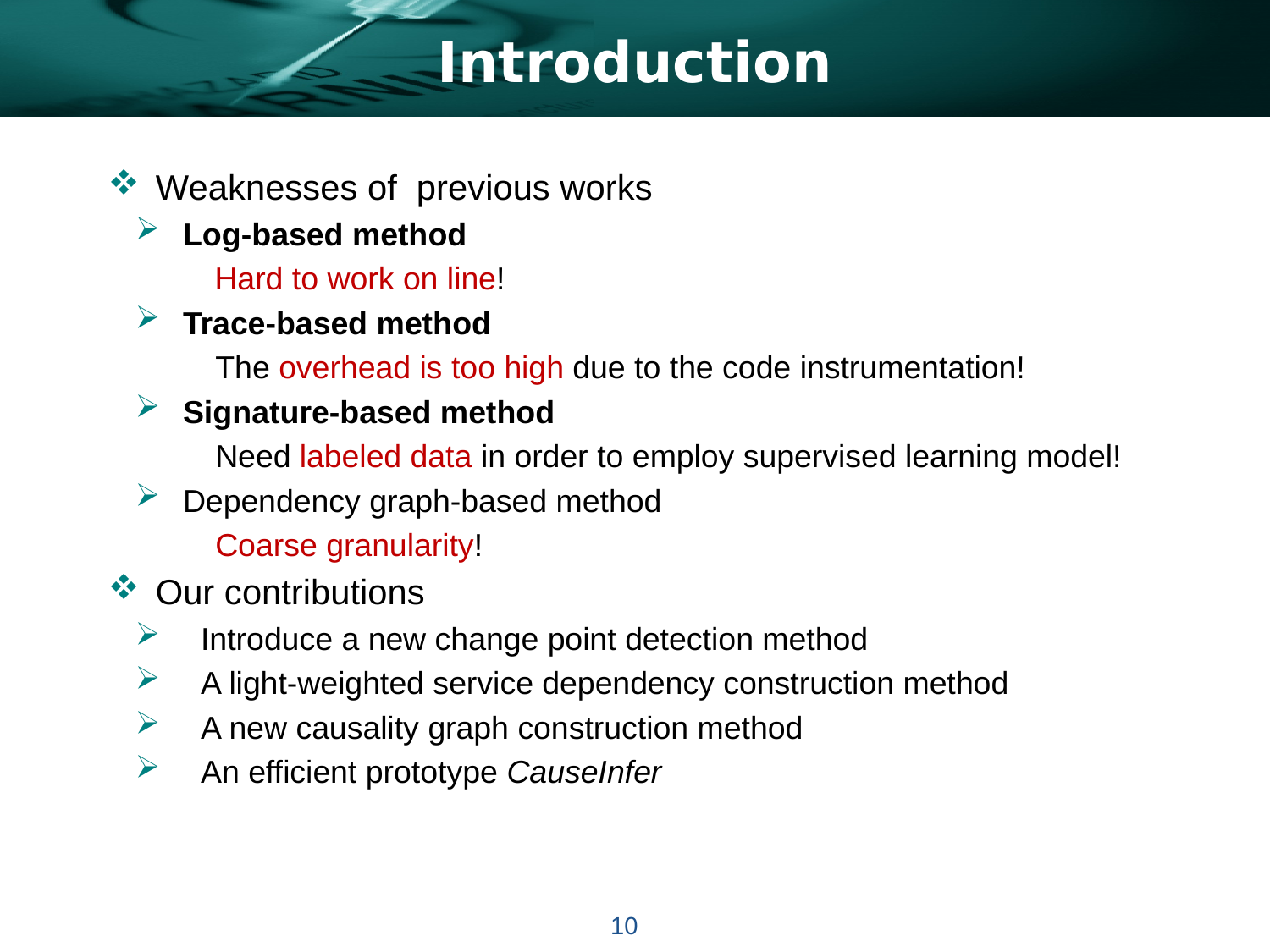

# Introduction
Weaknesses of  previous works
Log-based method
            Hard to work on line!
Trace-based method
         The overhead is too high due to the code instrumentation!
Signature-based method
         Need labeled data in order to employ supervised learning model!
Dependency graph-based method
         Coarse granularity!
Our contributions
  Introduce a new change point detection method
  A light-weighted service dependency construction method
  A new causality graph construction method
  An efficient prototype CauseInfer

10